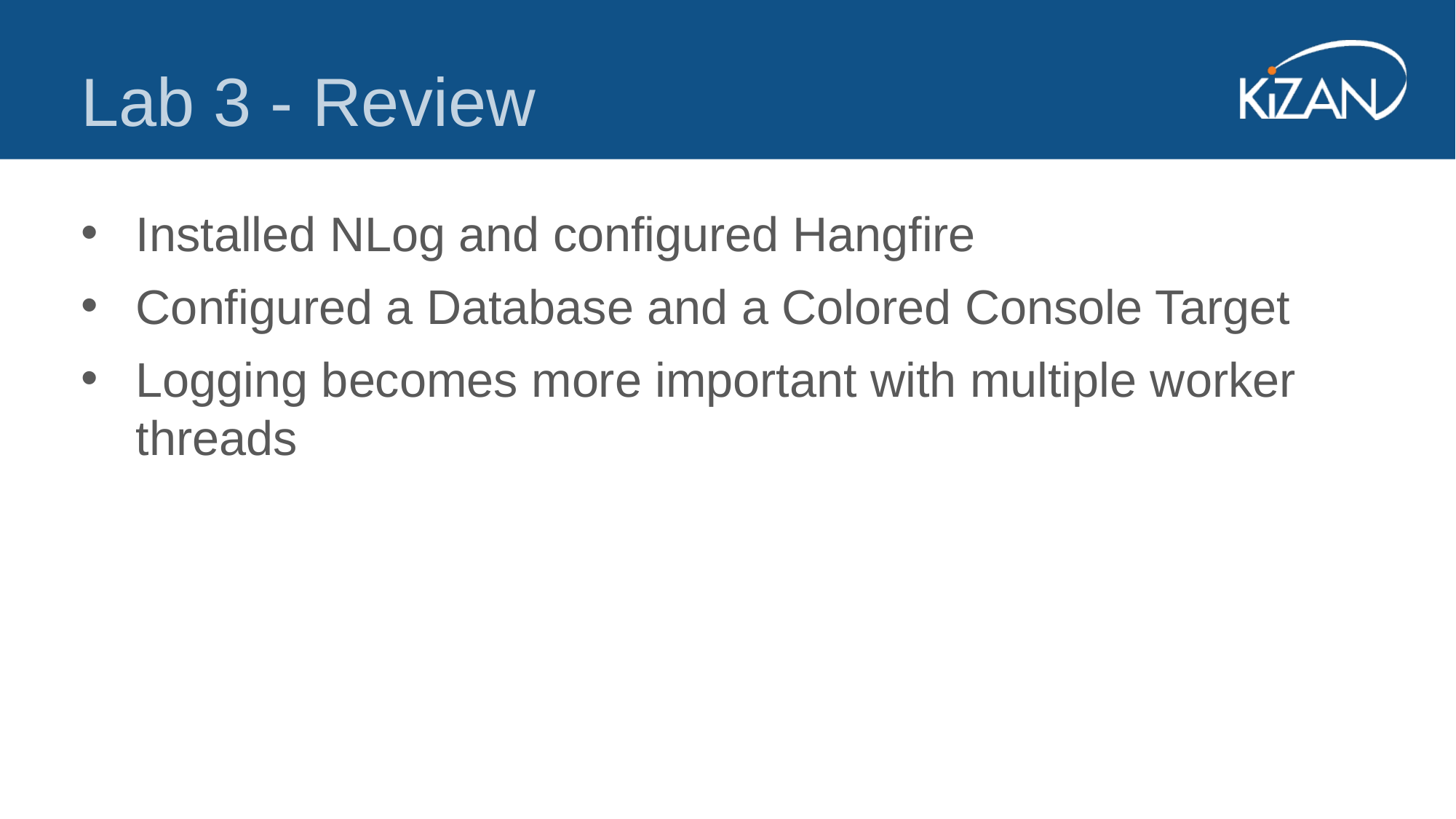

Lab 3 - Review
Installed NLog and configured Hangfire
Configured a Database and a Colored Console Target
Logging becomes more important with multiple worker threads